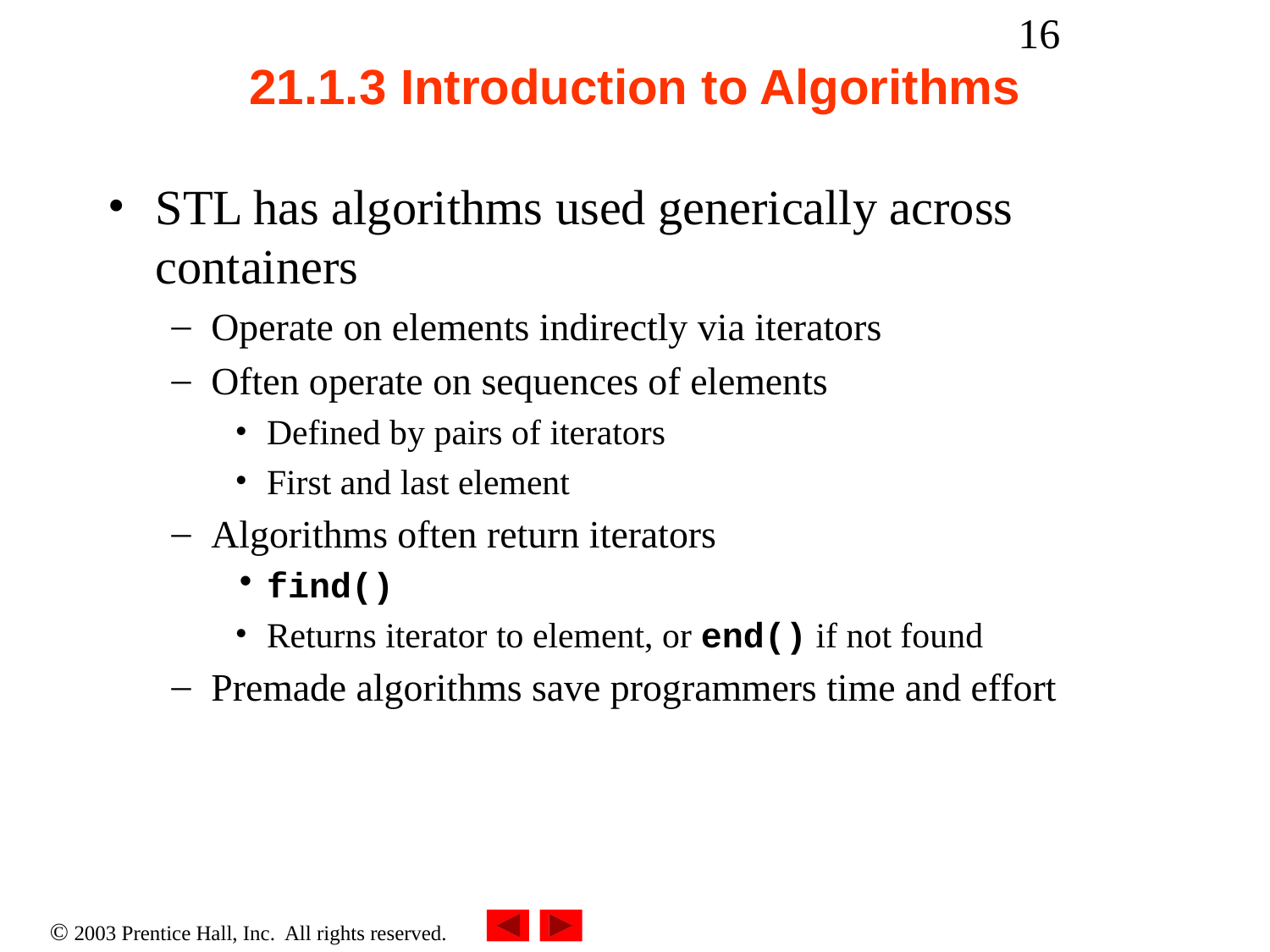

16
# 21.1.3 Introduction to Algorithms
STL has algorithms used generically across containers
Operate on elements indirectly via iterators
Often operate on sequences of elements
Defined by pairs of iterators
First and last element
Algorithms often return iterators
find()
Returns iterator to element, or end() if not found
Premade algorithms save programmers time and effort